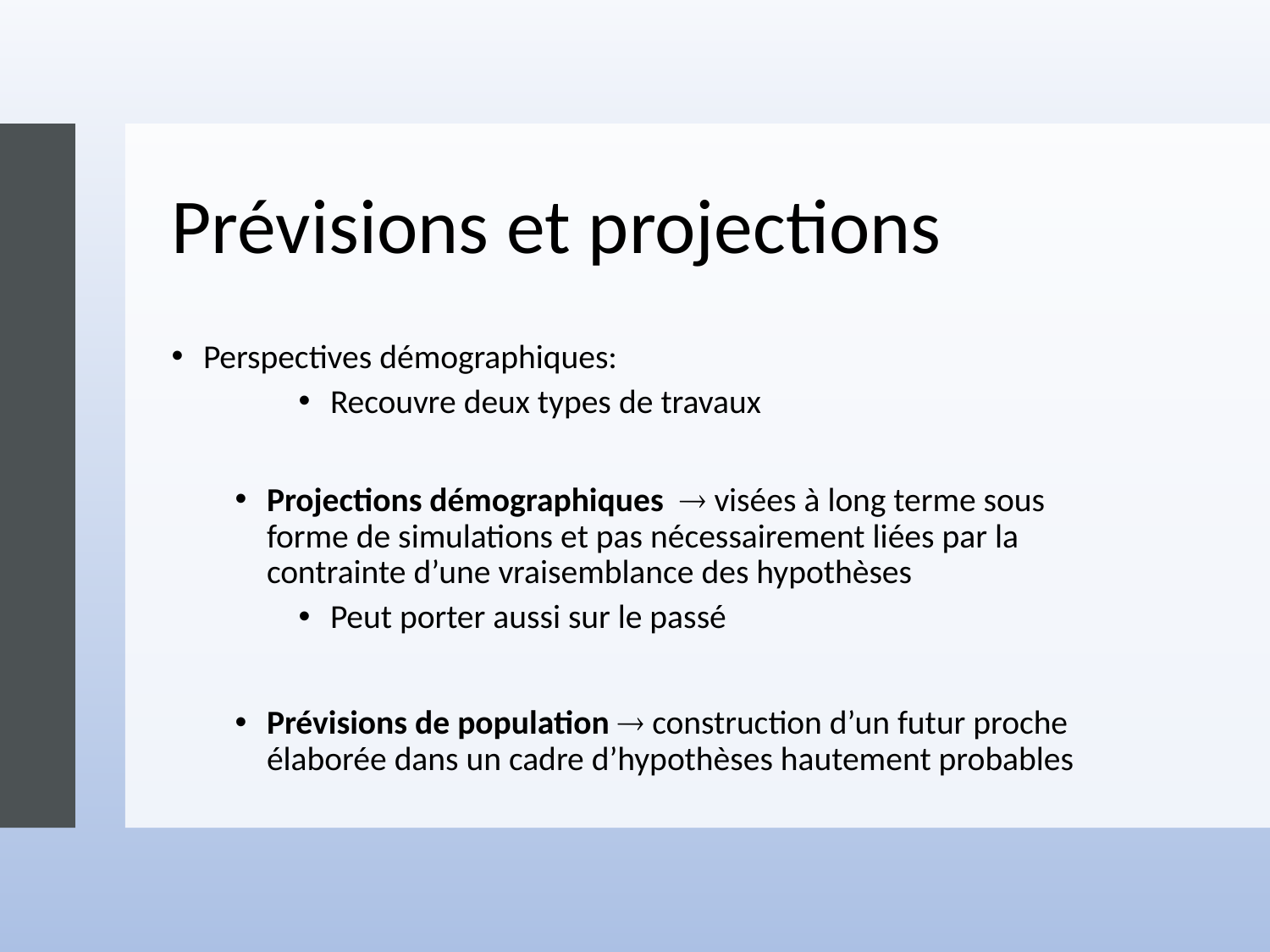

# Prévisions et projections
Perspectives démographiques:
Recouvre deux types de travaux

Projections démographiques  → visées à long terme sous forme de simulations et pas nécessairement liées par la contrainte d’une vraisemblance des hypothèses
Peut porter aussi sur le passé

Prévisions de population → construction d’un futur proche élaborée dans un cadre d’hypothèses hautement probables